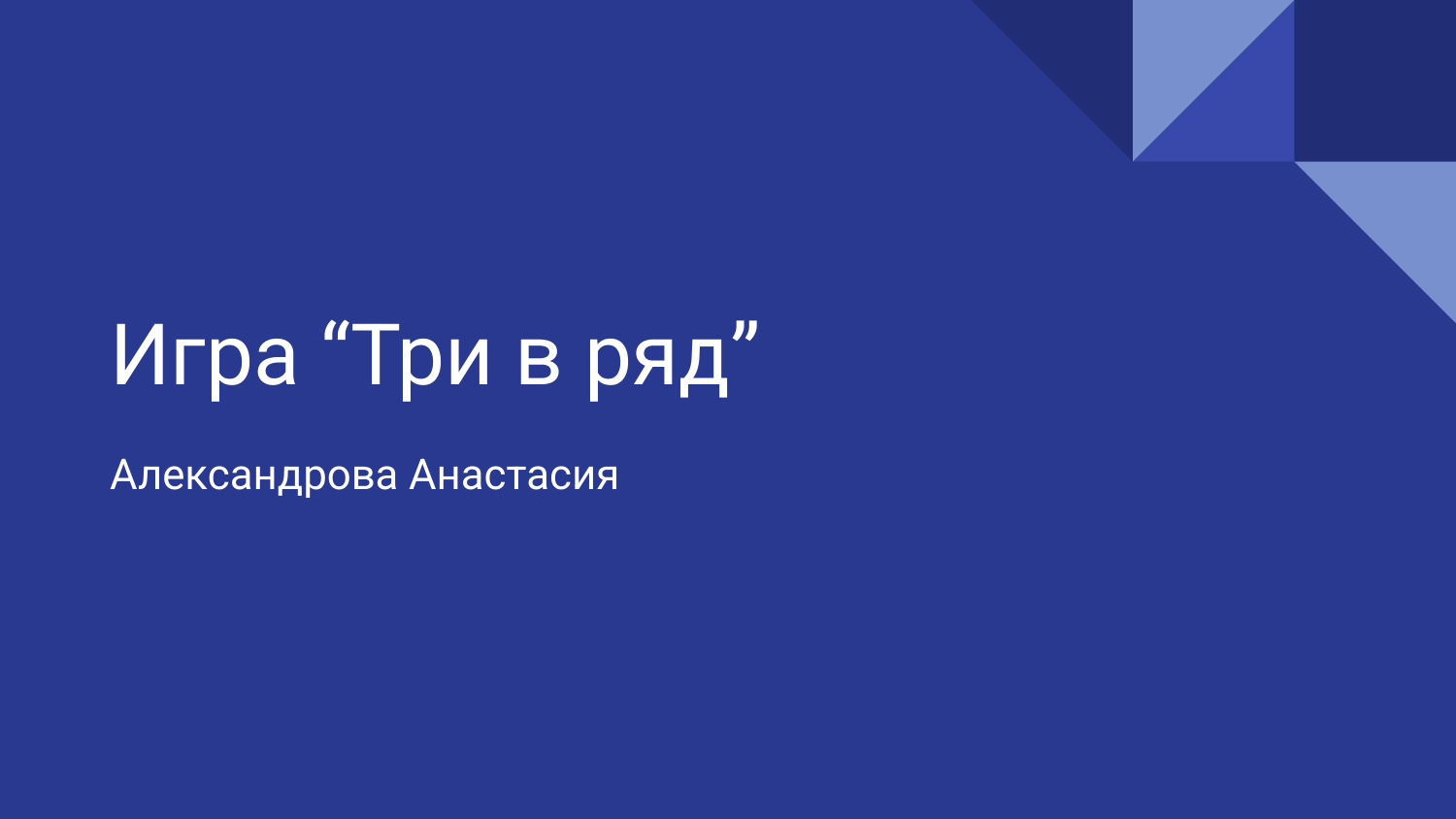

# Игра “Три в ряд”
Александрова Анастасия